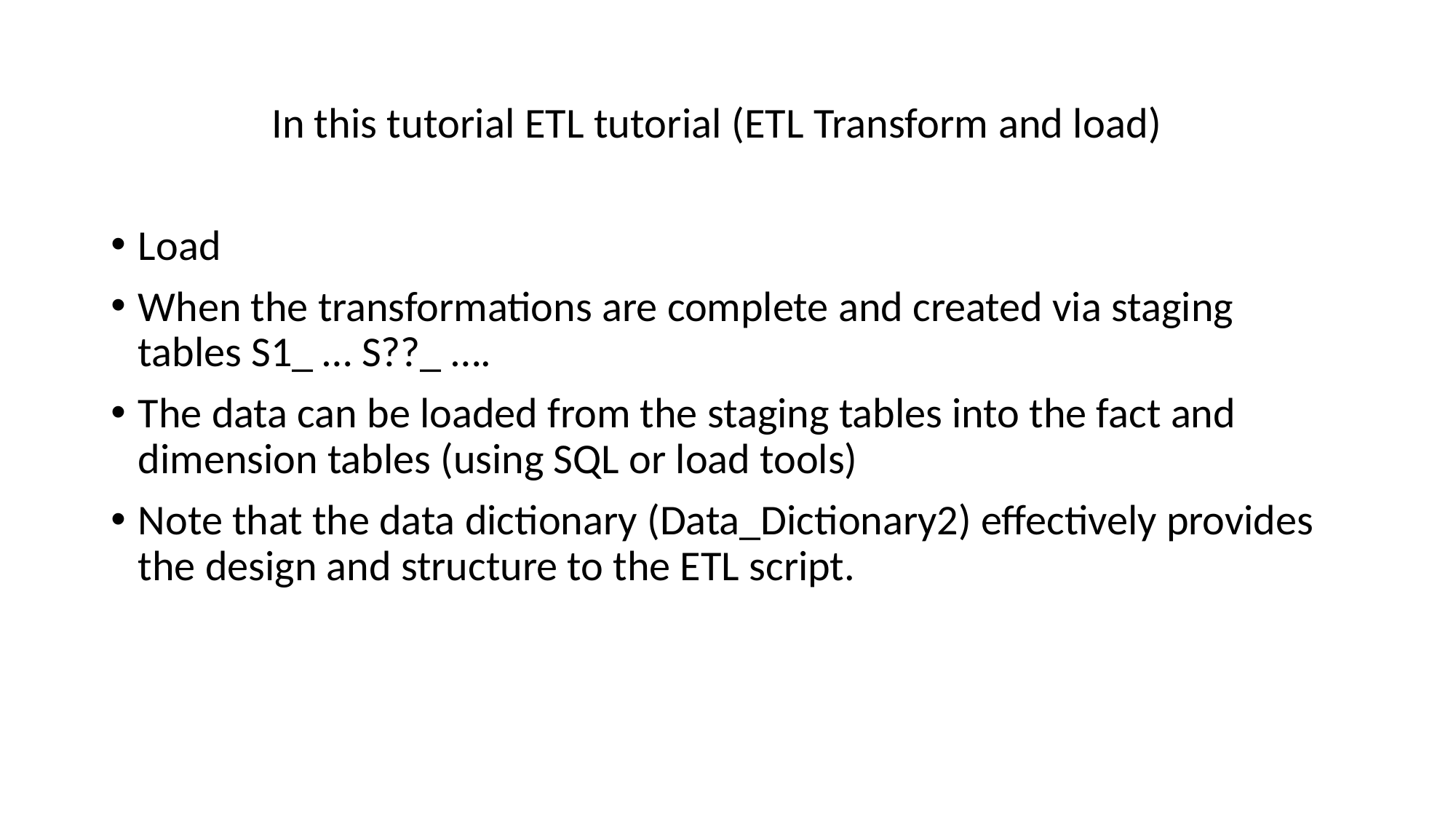

# In this tutorial ETL tutorial (ETL Transform and load)
Load
When the transformations are complete and created via staging tables S1_ … S??_ ….
The data can be loaded from the staging tables into the fact and dimension tables (using SQL or load tools)
Note that the data dictionary (Data_Dictionary2) effectively provides the design and structure to the ETL script.